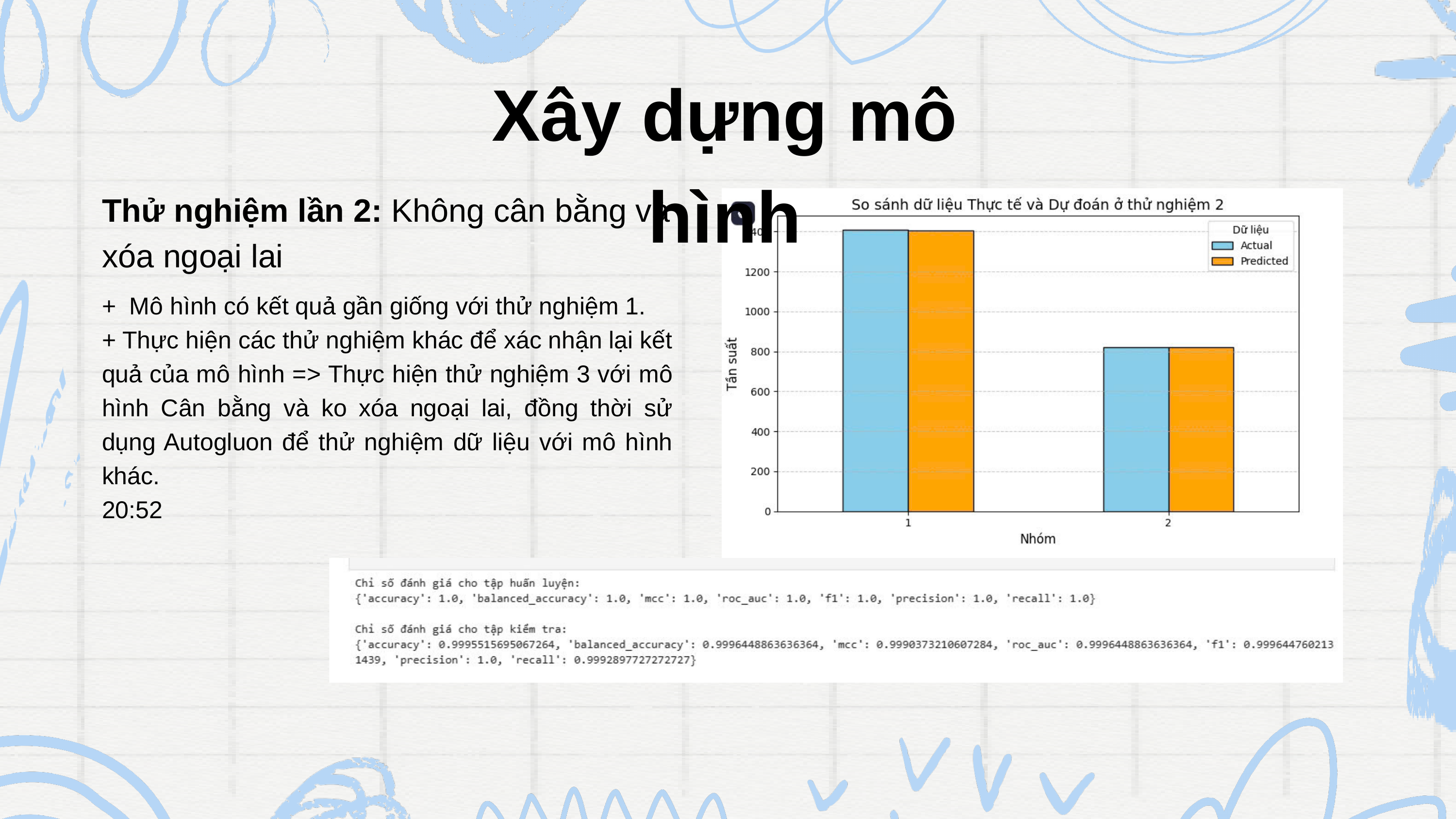

Xây dựng mô hình
Thử nghiệm lần 2: Không cân bằng và xóa ngoại lai

+  Mô hình có kết quả gần giống với thử nghiệm 1.
+ Thực hiện các thử nghiệm khác để xác nhận lại kết quả của mô hình => Thực hiện thử nghiệm 3 với mô hình Cân bằng và ko xóa ngoại lai, đồng thời sử dụng Autogluon để thử nghiệm dữ liệu với mô hình khác.
20:52